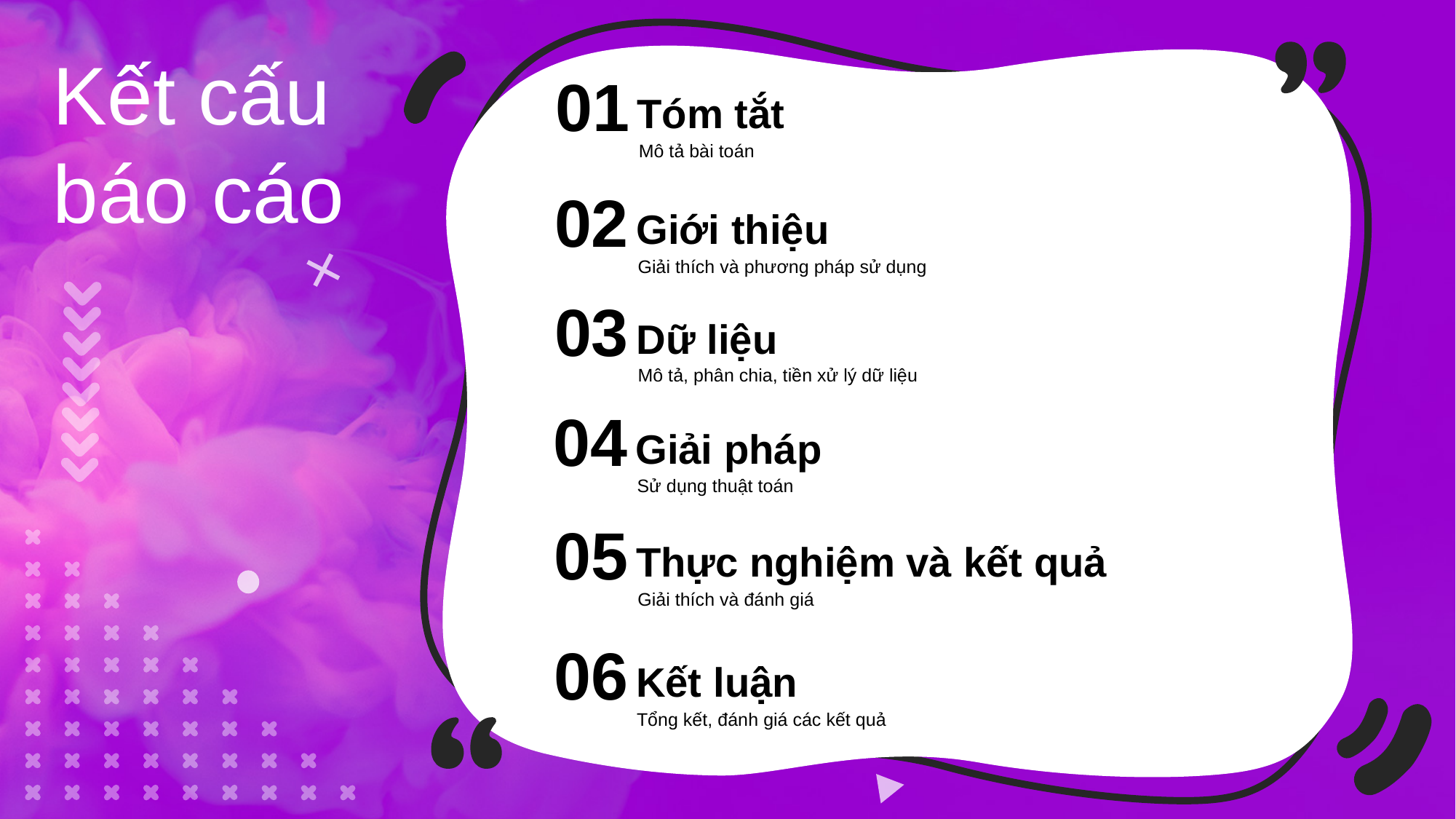

Kết cấu báo cáo

01
Tóm tắt
Mô tả bài toán
02
Giới thiệu
Giải thích và phương pháp sử dụng
03
Dữ liệu
Mô tả, phân chia, tiền xử lý dữ liệu
04
Giải pháp
Sử dụng thuật toán
05
Thực nghiệm và kết quả
Giải thích và đánh giá
06
Kết luận
Tổng kết, đánh giá các kết quả